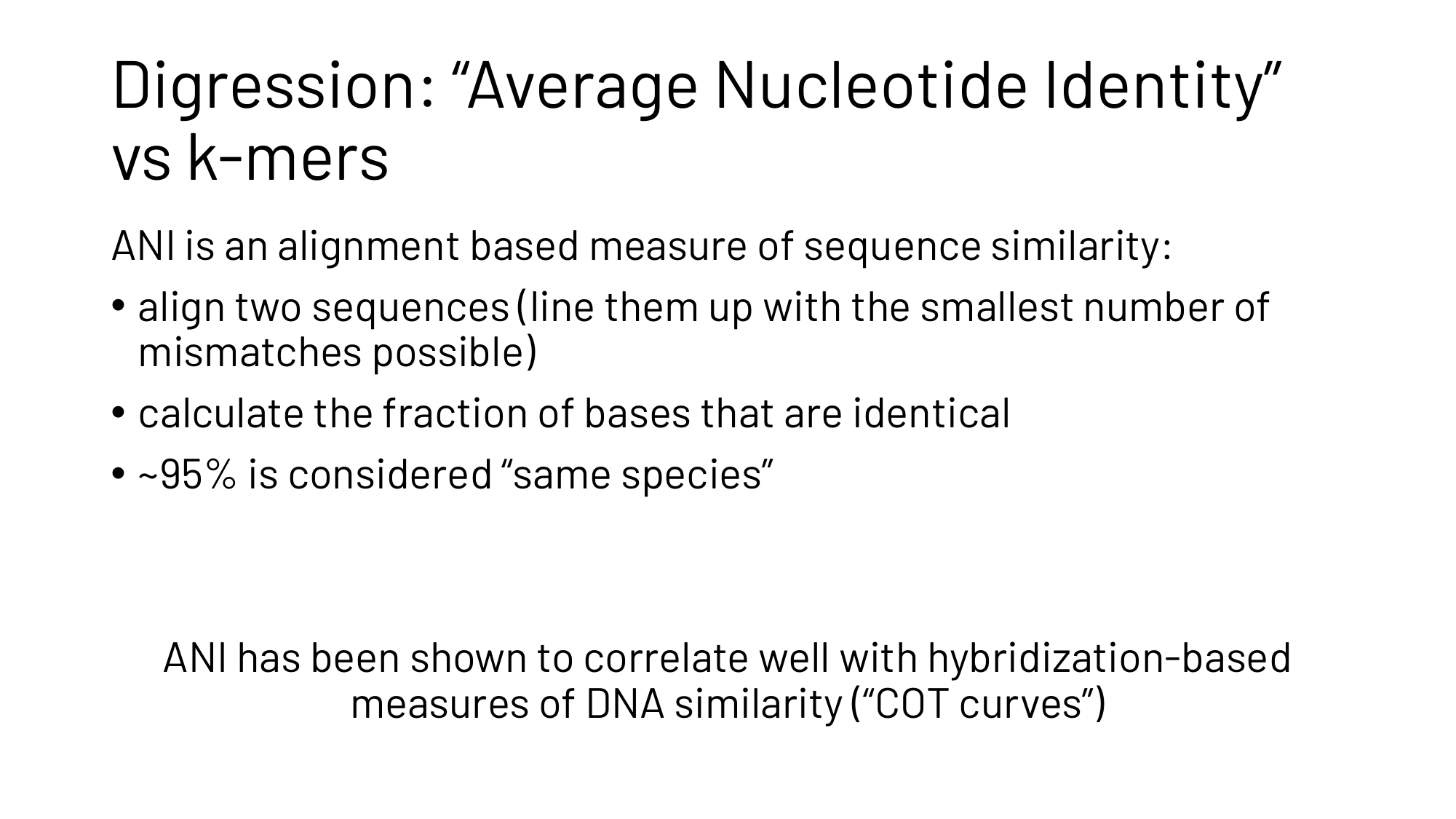

# Digression: “Average Nucleotide Identity” vs k-mers
ANI is an alignment based measure of sequence similarity:
align two sequences (line them up with the smallest number of mismatches possible)
calculate the fraction of bases that are identical
~95% is considered “same species”

ANI has been shown to correlate well with hybridization-based measures of DNA similarity (“COT curves”)